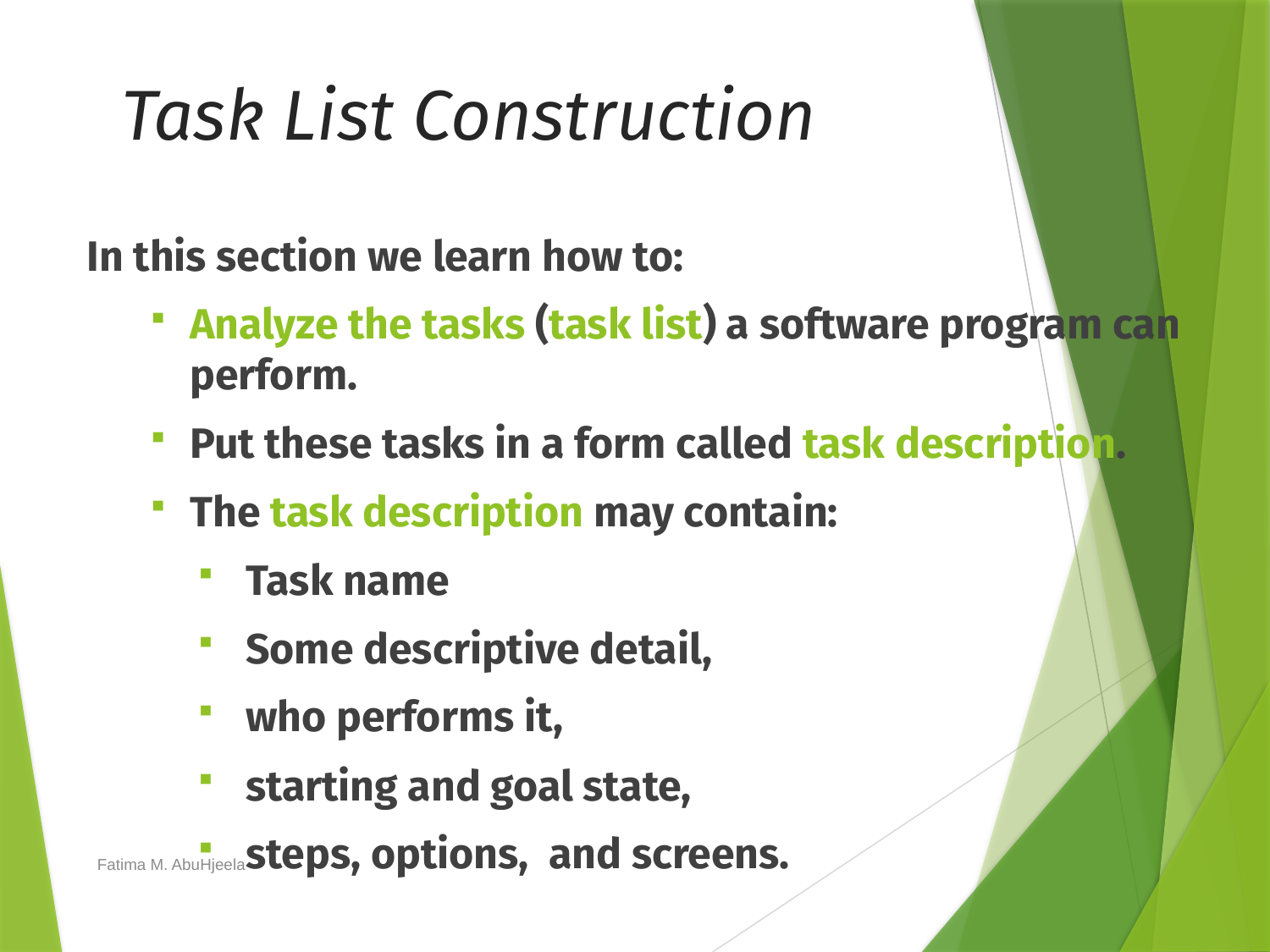

# Task List Construction
In this section we learn how to:
Analyze the tasks (task list) a software program can perform.
Put these tasks in a form called task description.
The task description may contain:
Task name
Some descriptive detail,
who performs it,
starting and goal state,
steps, options,  and screens.
Fatima M. AbuHjeela